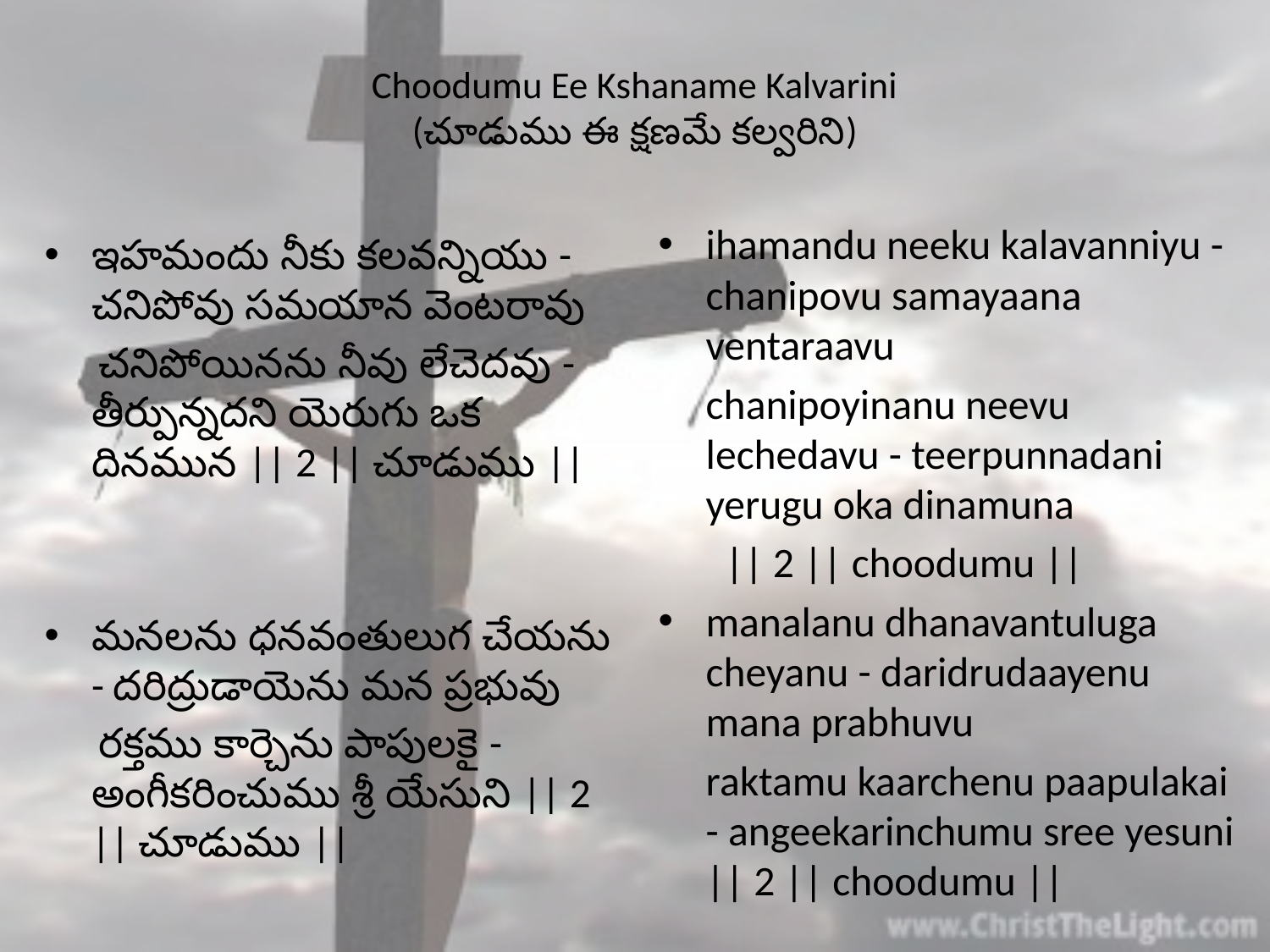

# Choodumu Ee Kshaname Kalvarini (చూడుము ఈ క్షణమే కల్వరిని)
ihamandu neeku kalavanniyu - chanipovu samayaana ventaraavu
     chanipoyinanu neevu lechedavu - teerpunnadani yerugu oka dinamuna
       || 2 || choodumu ||
manalanu dhanavantuluga cheyanu - daridrudaayenu mana prabhuvu
     raktamu kaarchenu paapulakai - angeekarinchumu sree yesuni || 2 || choodumu ||

ఇహమందు నీకు కలవన్నియు - చనిపోవు సమయాన వెంటరావు
     చనిపోయినను నీవు లేచెదవు - తీర్పున్నదని యెరుగు ఒక దినమున || 2 || చూడుము ||

మనలను ధనవంతులుగ చేయను - దరిద్రుడాయెను మన ప్రభువు
     రక్తము కార్చెను పాపులకై - అంగీకరించుము శ్రీ యేసుని || 2 || చూడుము ||